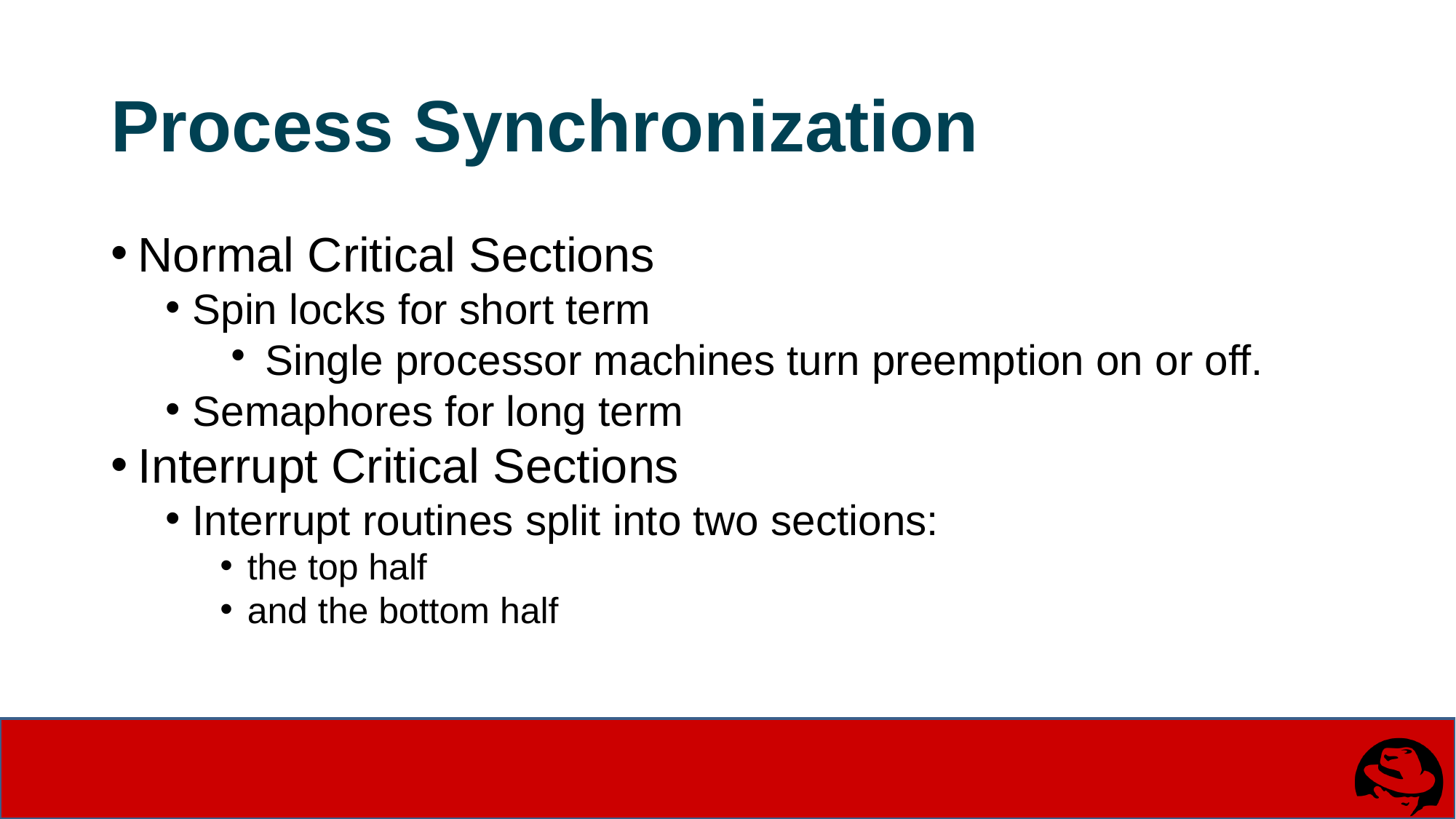

Process Synchronization
Normal Critical Sections
Spin locks for short term
Single processor machines turn preemption on or off.
Semaphores for long term
Interrupt Critical Sections
Interrupt routines split into two sections:
the top half
and the bottom half